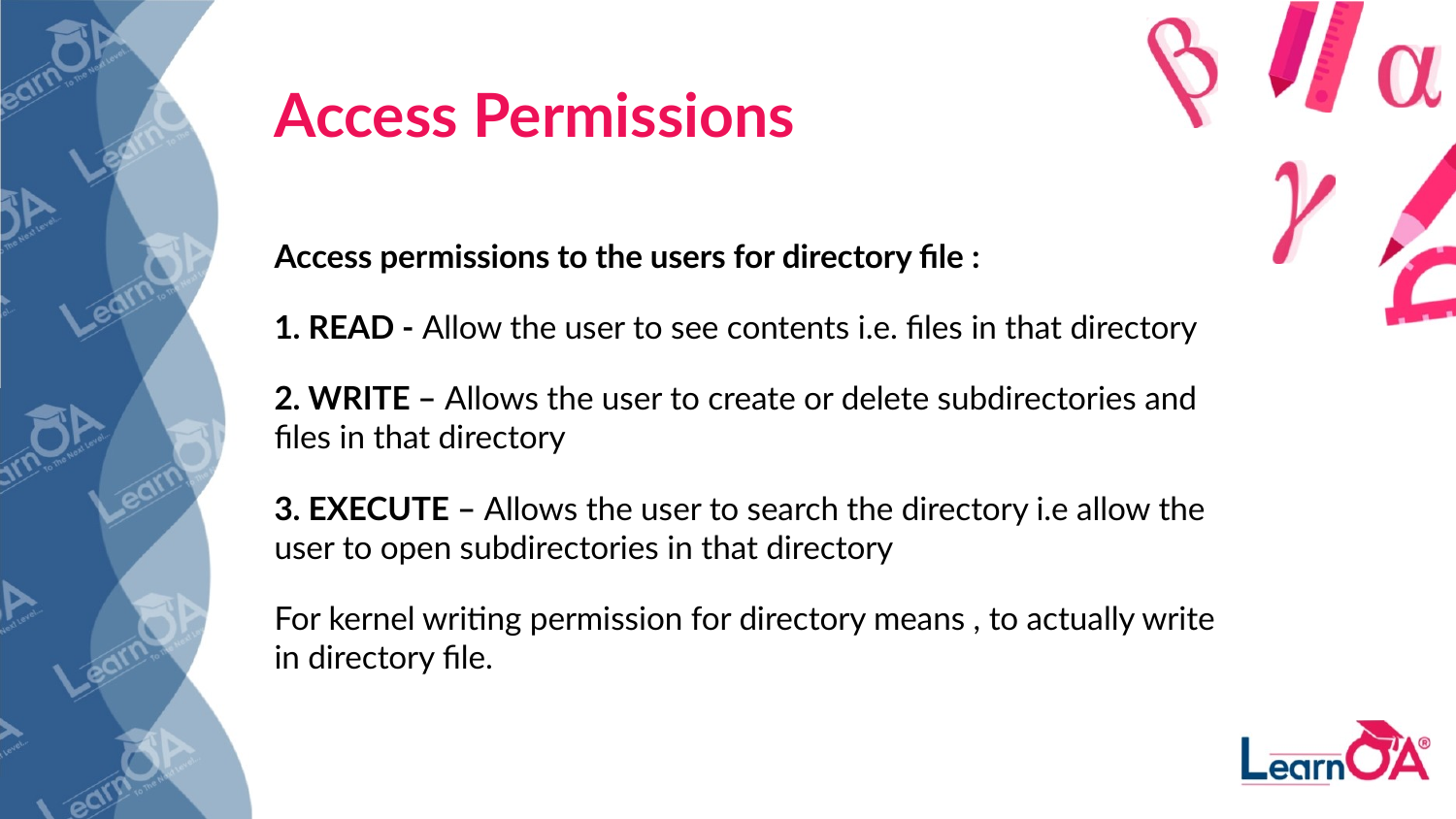

Access Permissions
Access permissions to the users for directory file :
1. READ - Allow the user to see contents i.e. files in that directory
2. WRITE – Allows the user to create or delete subdirectories and files in that directory
3. EXECUTE – Allows the user to search the directory i.e allow the user to open subdirectories in that directory
For kernel writing permission for directory means , to actually write in directory file.